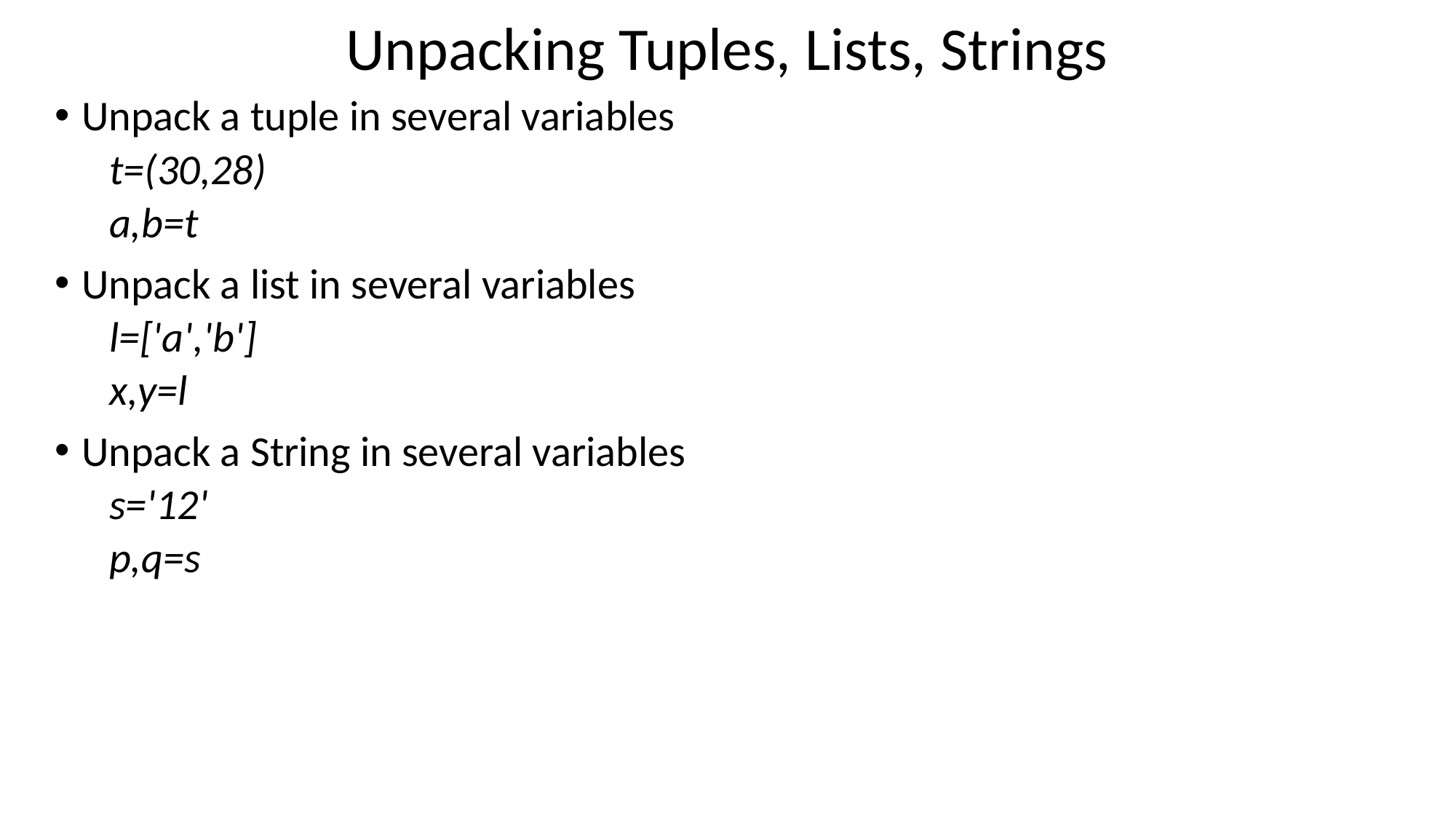

# Unpacking Tuples, Lists, Strings
Unpack a tuple in several variables
t=(30,28)
a,b=t
Unpack a list in several variables
l=['a','b']
x,y=l
Unpack a String in several variables
s='12'
p,q=s